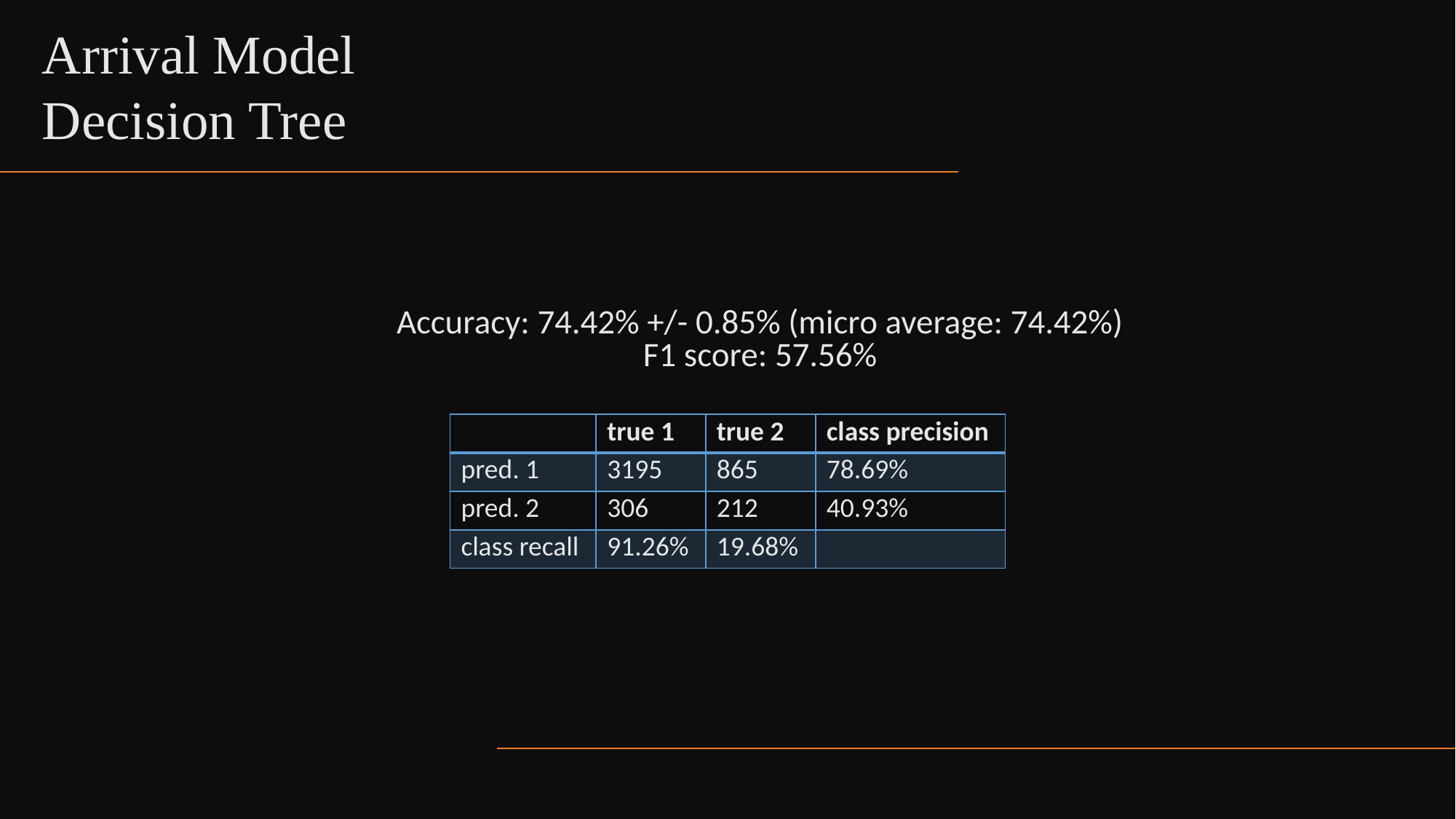

Arrival Model
Decision Tree

Accuracy: 74.42% +/- 0.85% (micro average: 74.42%)
F1 score: 57.56%
|  | true 1 | true 2 | class precision |
| --- | --- | --- | --- |
| pred. 1 | 3195 | 865 | 78.69% |
| pred. 2 | 306 | 212 | 40.93% |
| class recall | 91.26% | 19.68% |  |
29